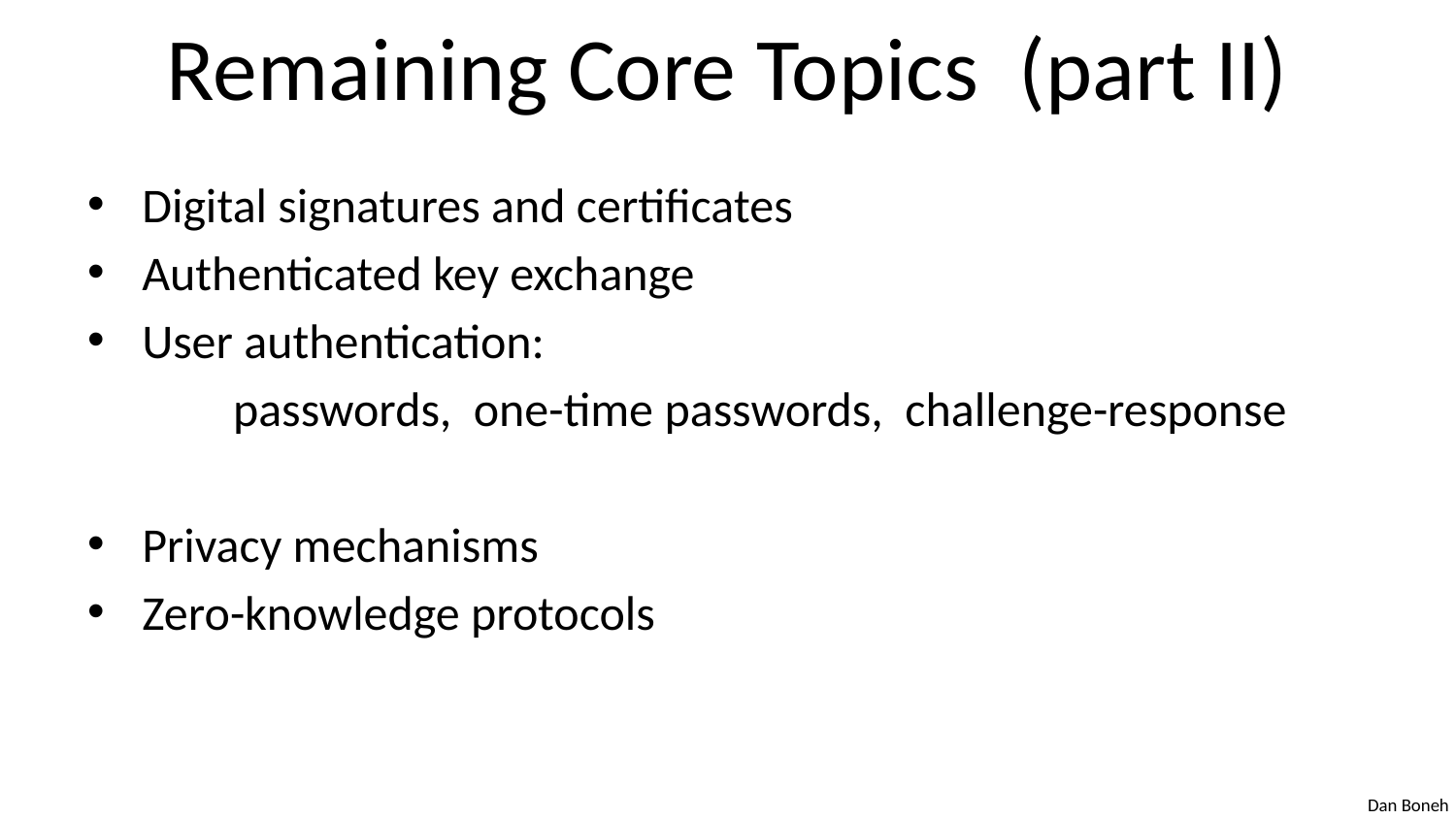

# Remaining Core Topics  (part II)
Digital signatures and certificates
Authenticated key exchange
User authentication:
	passwords,  one-time passwords,  challenge-response

Privacy mechanisms
Zero-knowledge protocols